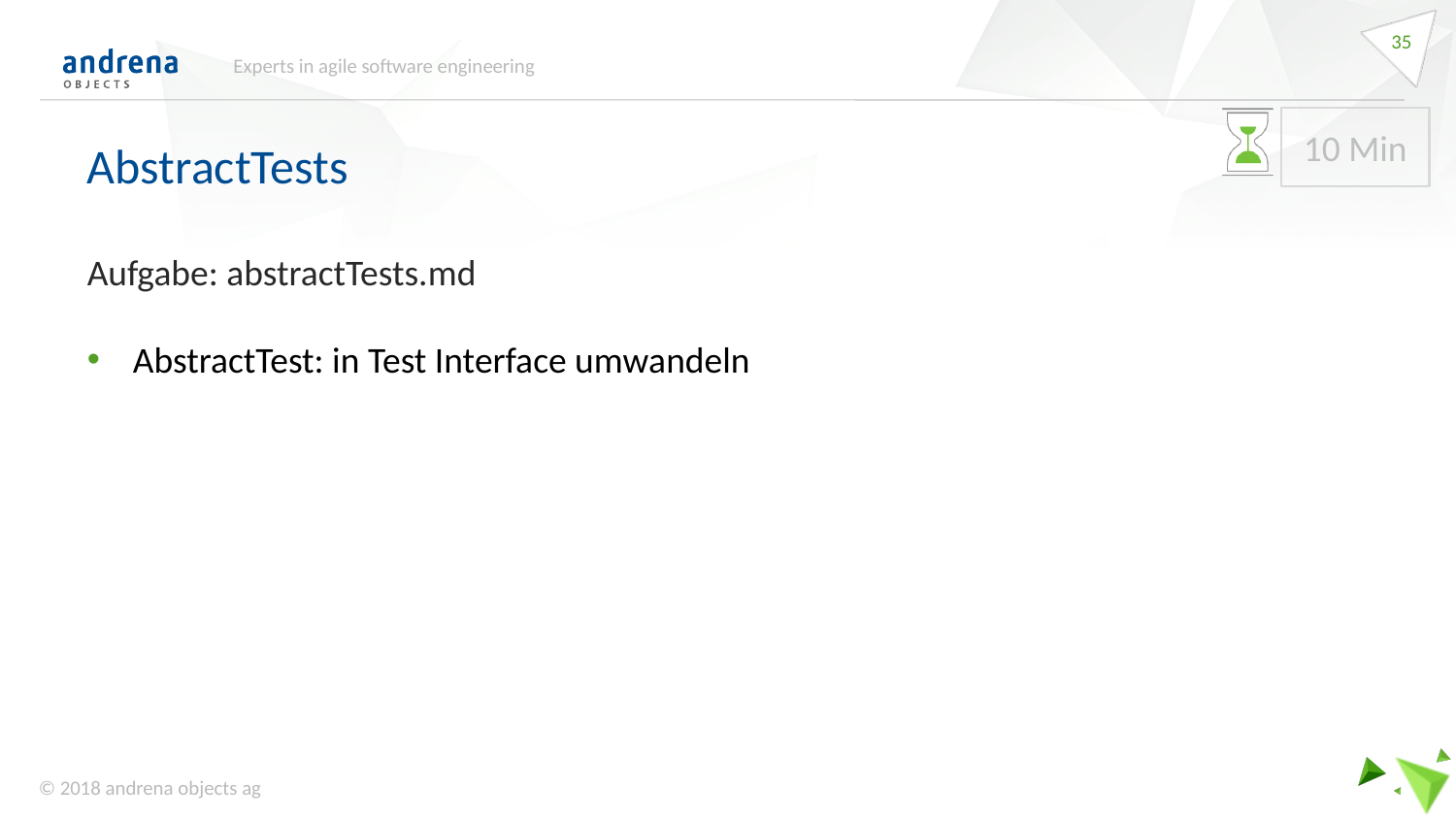

35
Experts in agile software engineering
AbstractTests

10 Min

Aufgabe: abstractTests.md

AbstractTest: in Test Interface umwandeln